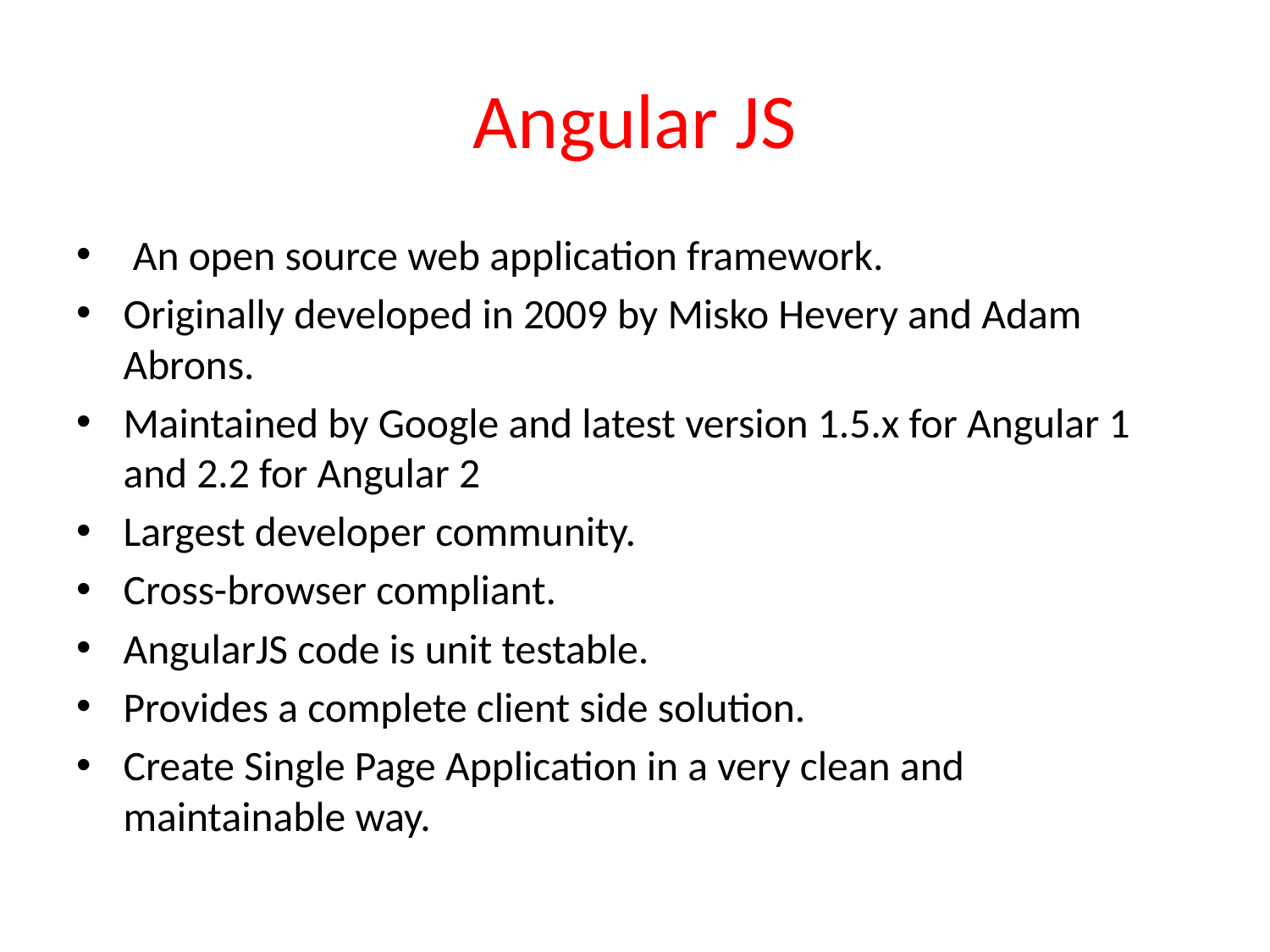

# Angular JS
 An open source web application framework.
Originally developed in 2009 by Misko Hevery and Adam Abrons.
Maintained by Google and latest version 1.5.x for Angular 1 and 2.2 for Angular 2
Largest developer community.
Cross-browser compliant.
AngularJS code is unit testable.
Provides a complete client side solution.
Create Single Page Application in a very clean and maintainable way.